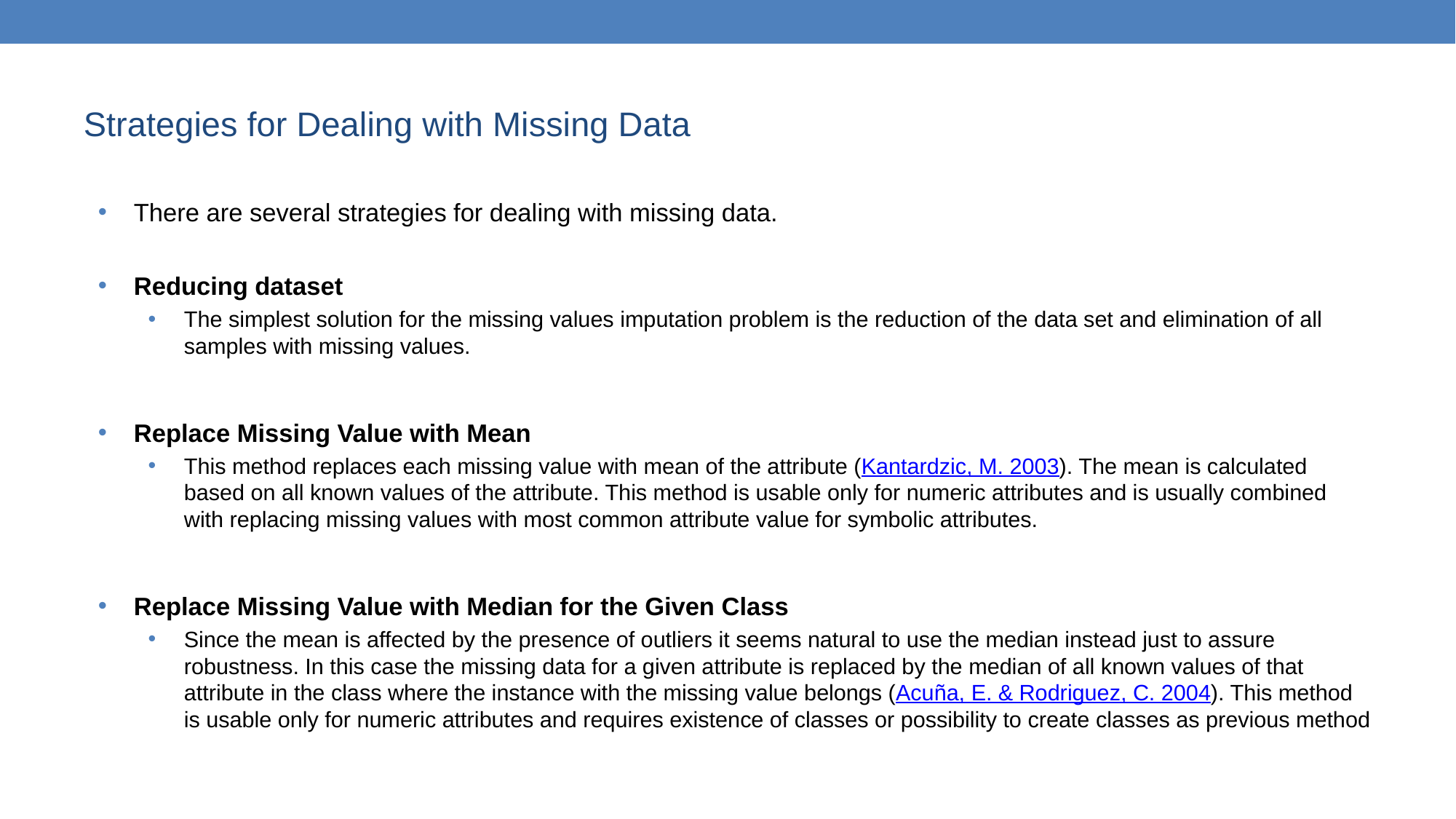

# Strategies for Dealing with Missing Data
There are several strategies for dealing with missing data.

Reducing dataset
The simplest solution for the missing values imputation problem is the reduction of the data set and elimination of all samples with missing values.

Replace Missing Value with Mean
This method replaces each missing value with mean of the attribute (Kantardzic, M. 2003). The mean is calculated based on all known values of the attribute. This method is usable only for numeric attributes and is usually combined with replacing missing values with most common attribute value for symbolic attributes.

Replace Missing Value with Median for the Given Class
Since the mean is affected by the presence of outliers it seems natural to use the median instead just to assure robustness. In this case the missing data for a given attribute is replaced by the median of all known values of that attribute in the class where the instance with the missing value belongs (Acuña, E. & Rodriguez, C. 2004). This method is usable only for numeric attributes and requires existence of classes or possibility to create classes as previous method